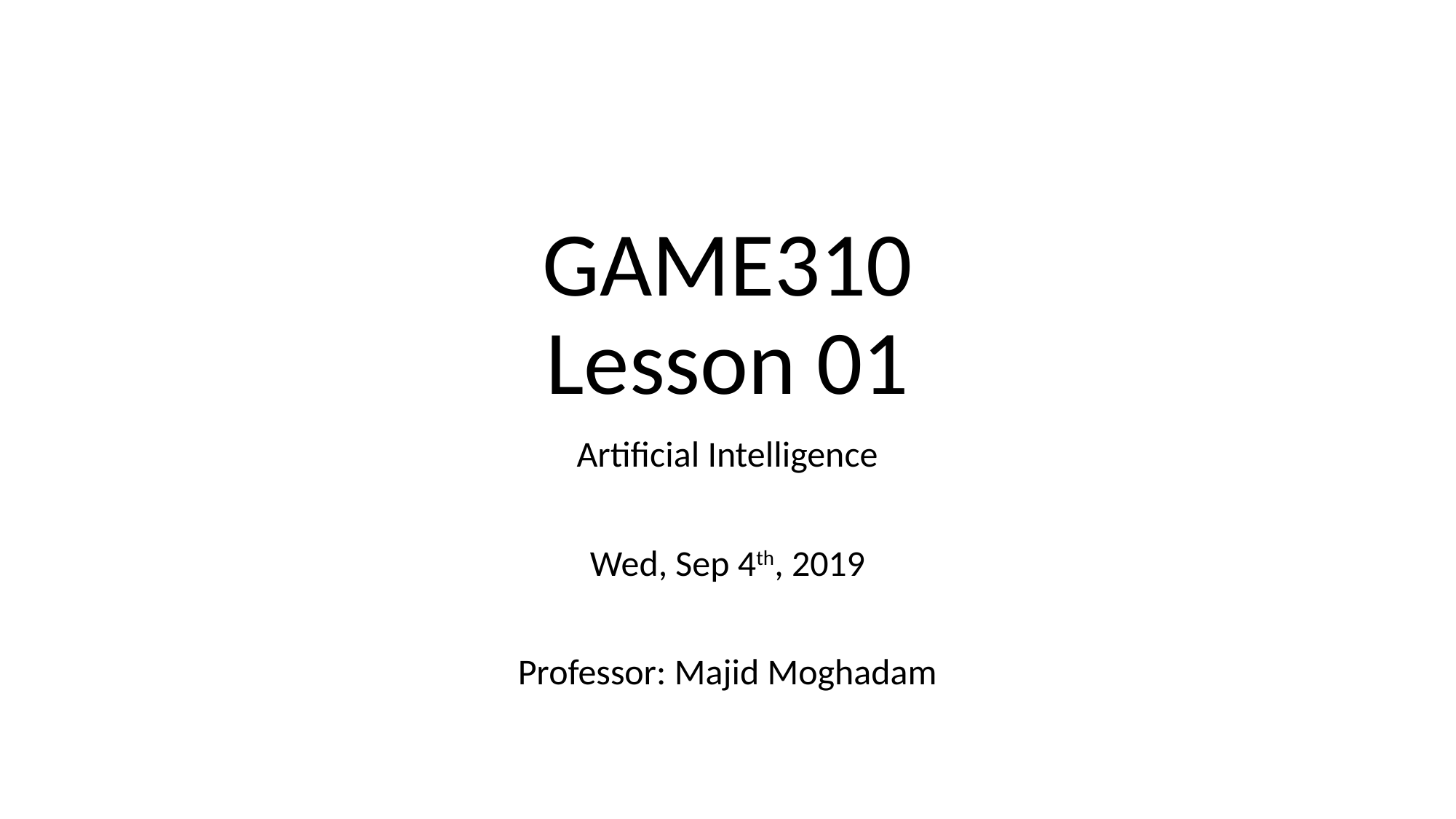

# GAME310 Lesson 01
Artificial Intelligence

Wed, Sep 4th, 2019

Professor: Majid Moghadam